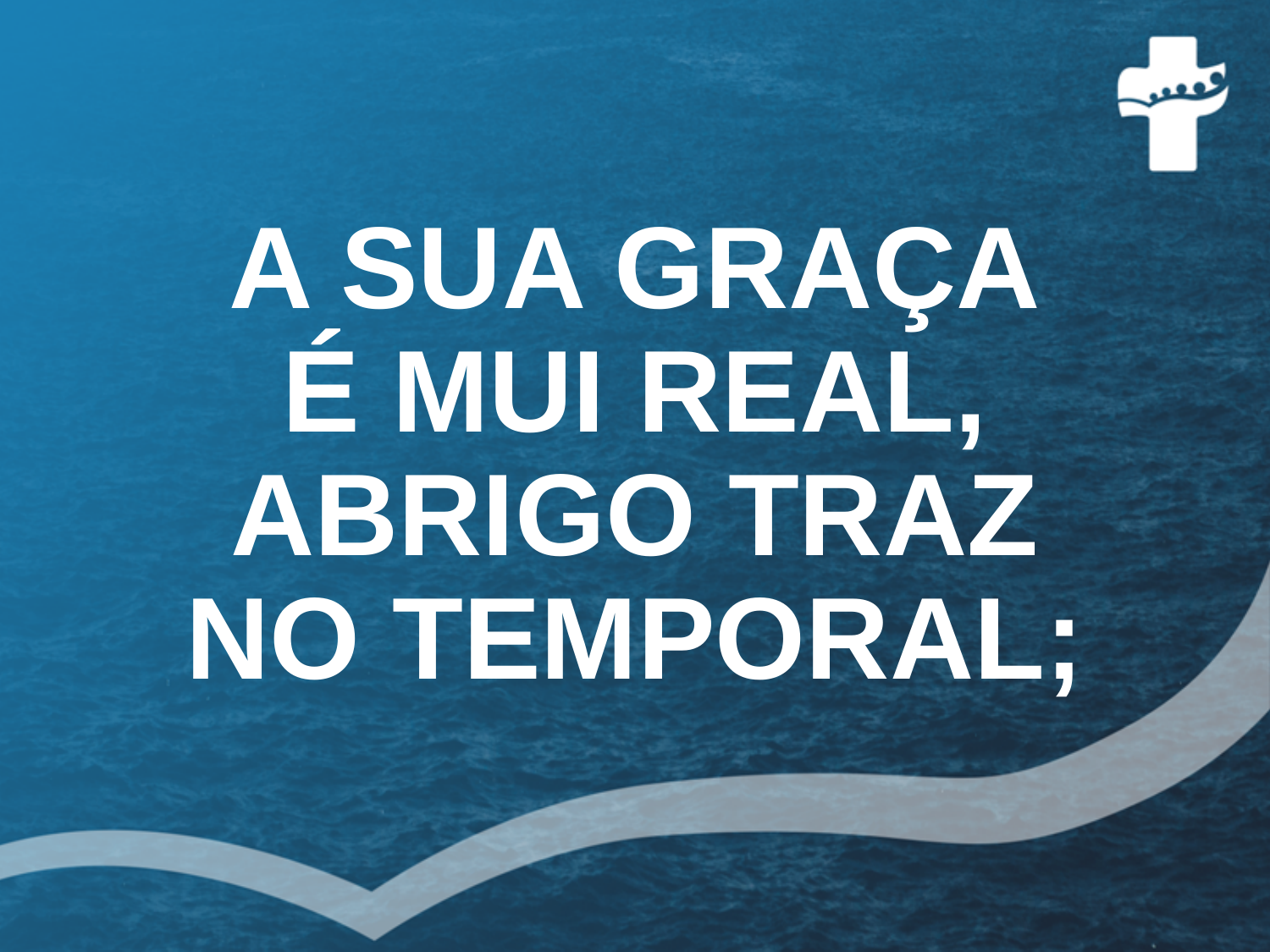

# A SUA GRAÇA É MUI REAL, ABRIGO TRAZ NO TEMPORAL;